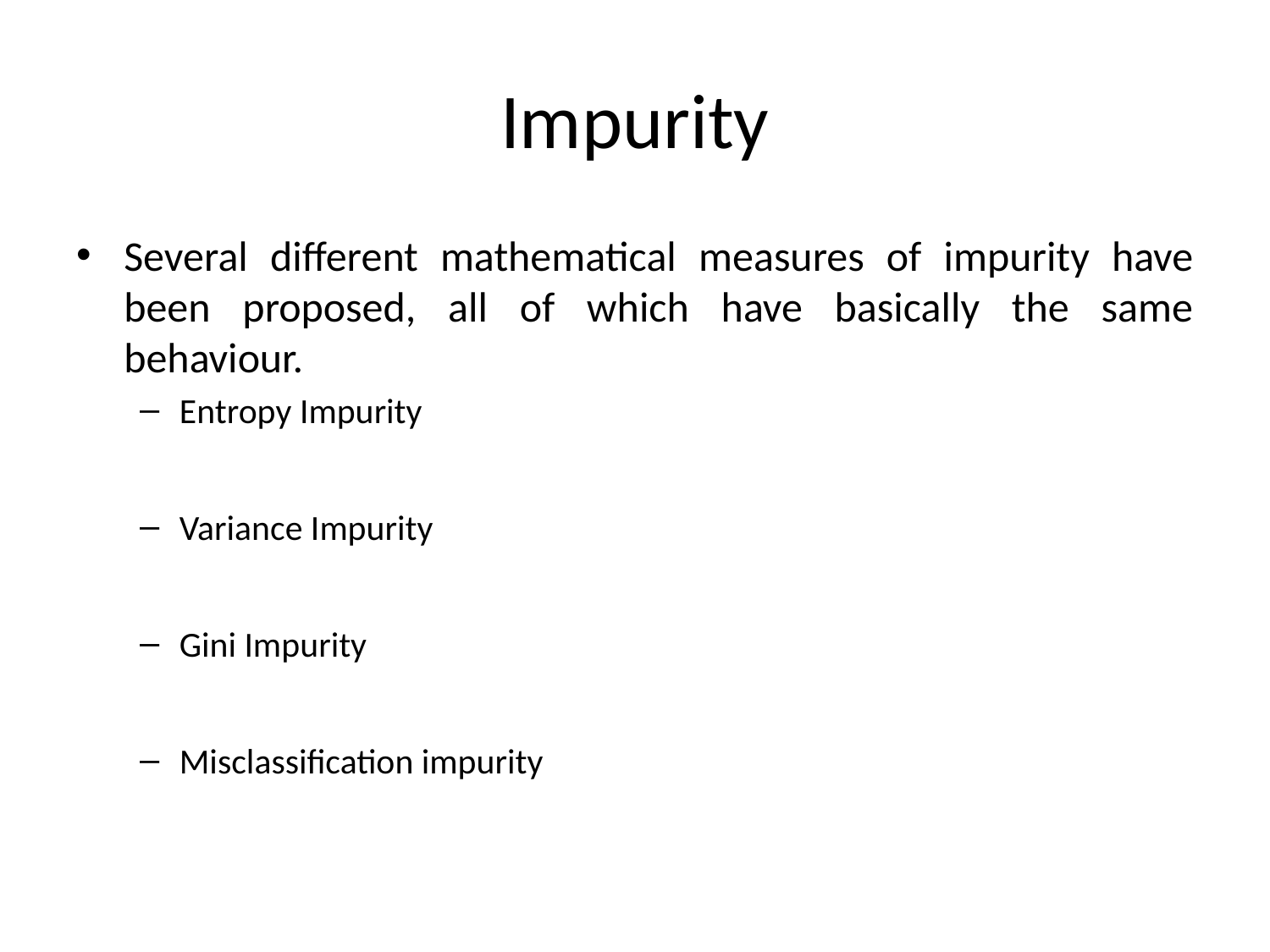

# Impurity
Several different mathematical measures of impurity have been proposed, all of which have basically the same behaviour.
Entropy Impurity

Variance Impurity

Gini Impurity

Misclassification impurity